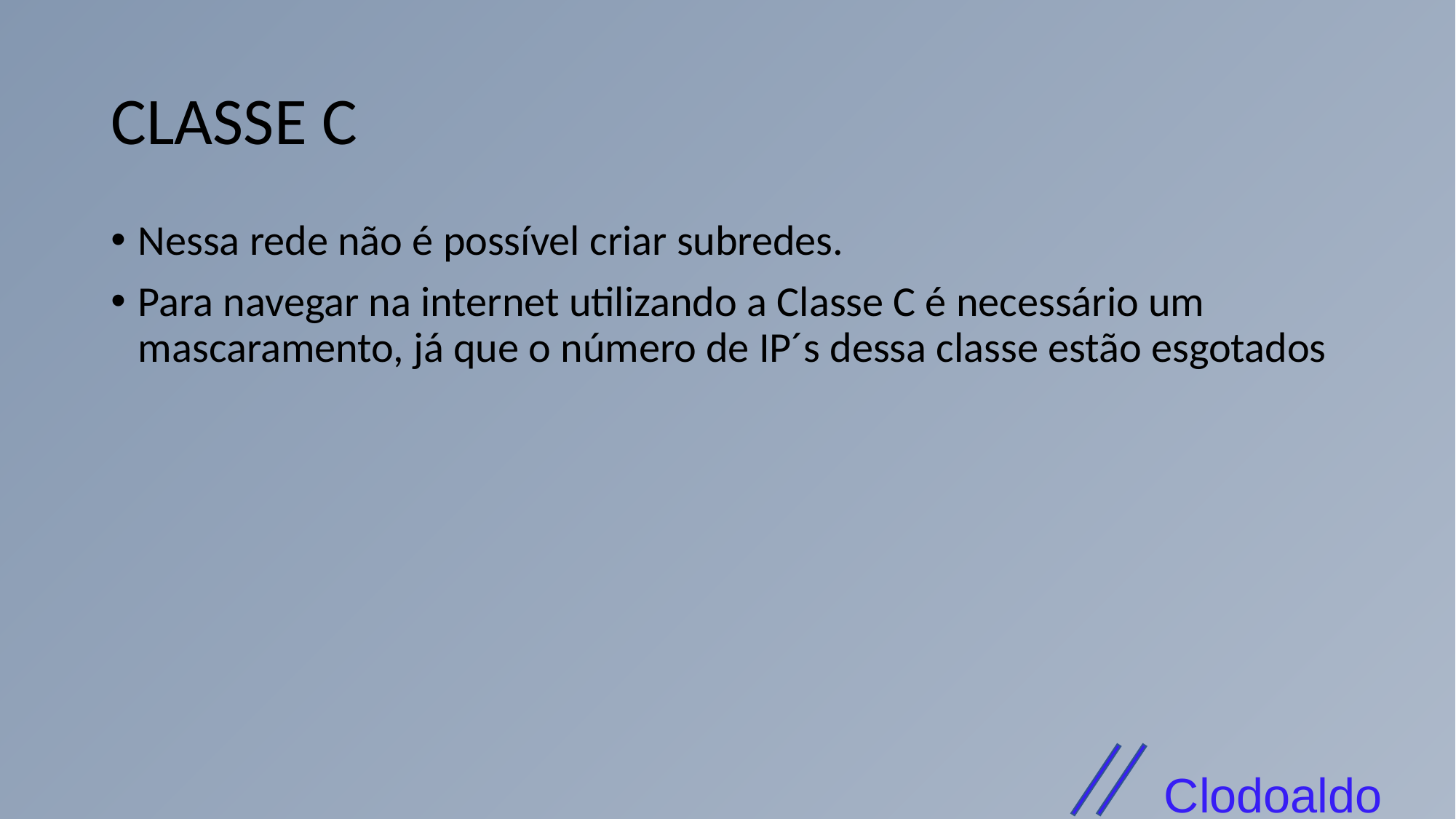

# CLASSE C
Nessa rede não é possível criar subredes.
Para navegar na internet utilizando a Classe C é necessário um mascaramento, já que o número de IP´s dessa classe estão esgotados